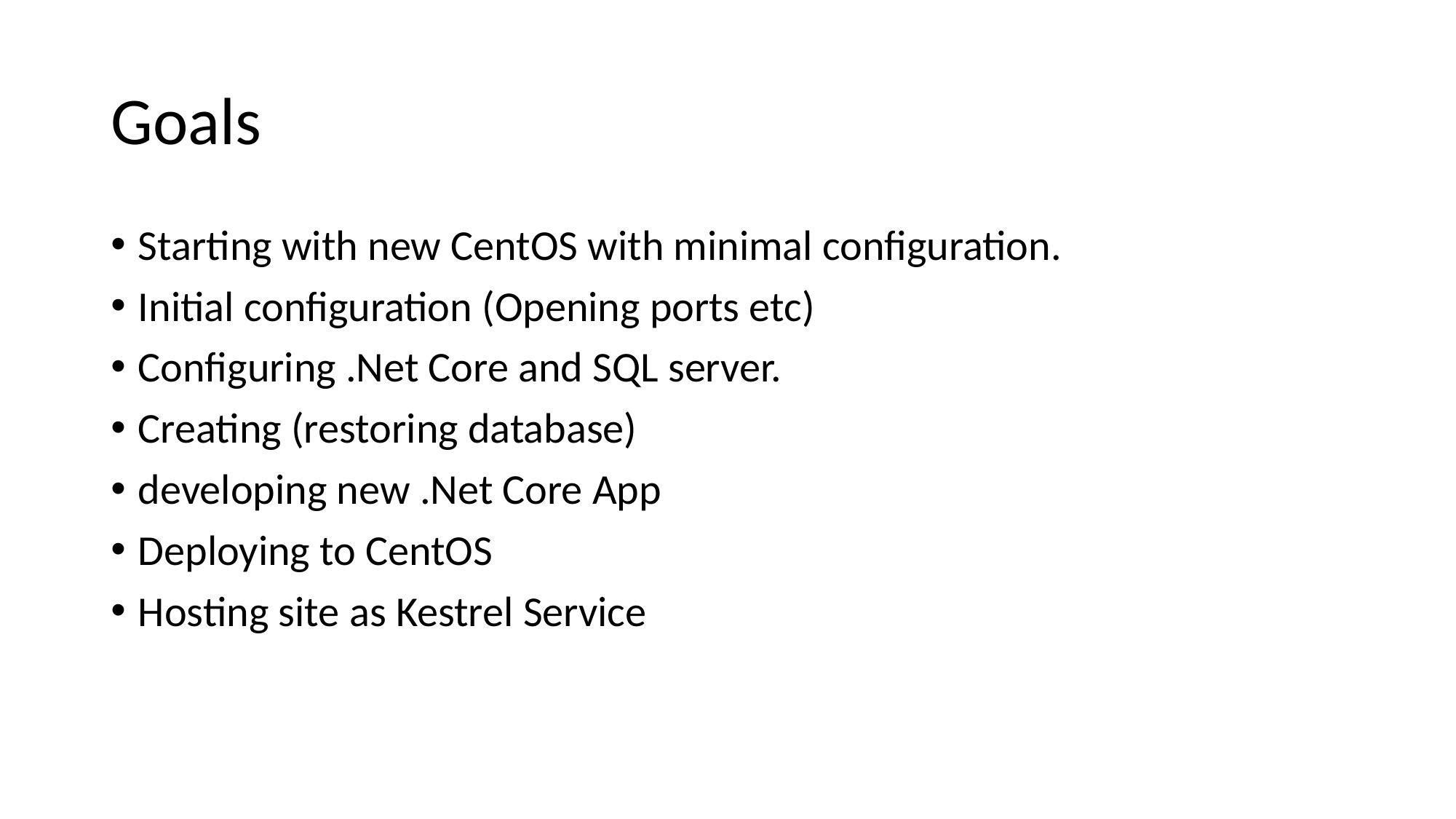

# Goals
Starting with new CentOS with minimal configuration.
Initial configuration (Opening ports etc)
Configuring .Net Core and SQL server.
Creating (restoring database)
developing new .Net Core App
Deploying to CentOS
Hosting site as Kestrel Service